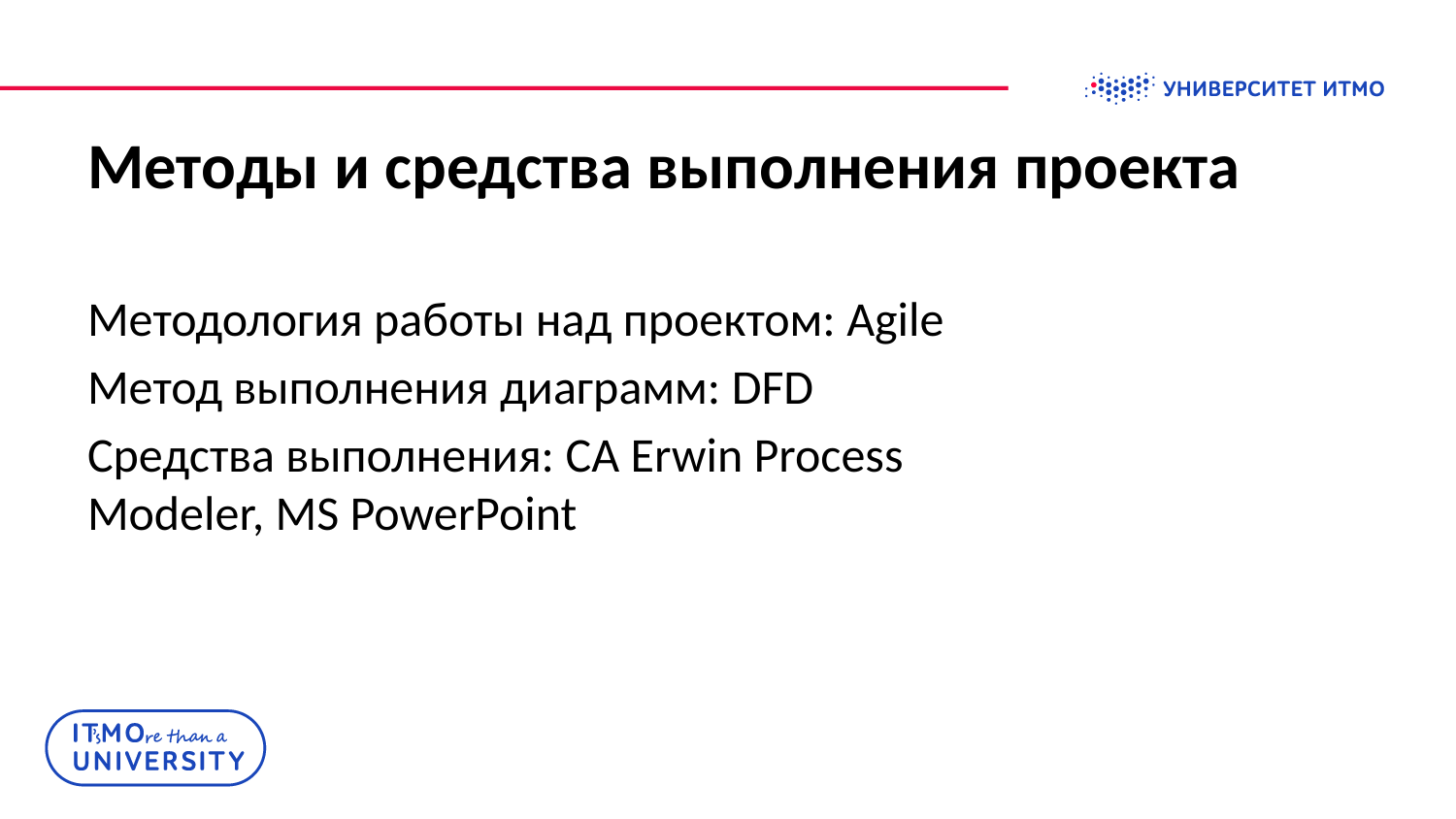

# Методы и средства выполнения проекта
Методология работы над проектом: Agile
Метод выполнения диаграмм: DFD
Средства выполнения: CA Erwin Process Modeler, MS PowerPoint